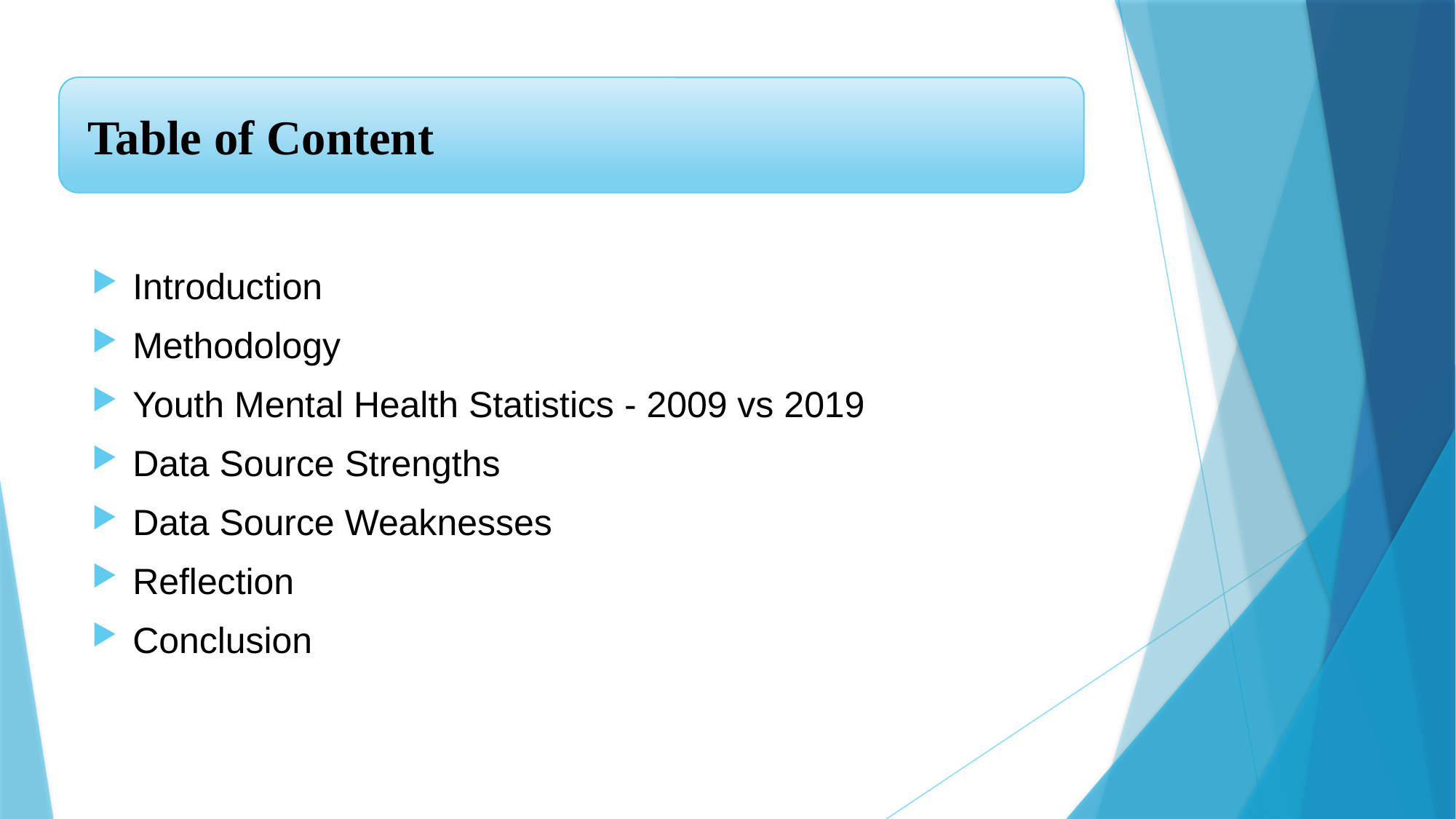

Table of Content
Introduction
Methodology
Youth Mental Health Statistics - 2009 vs 2019
Data Source Strengths
Data Source Weaknesses
Reflection
Conclusion